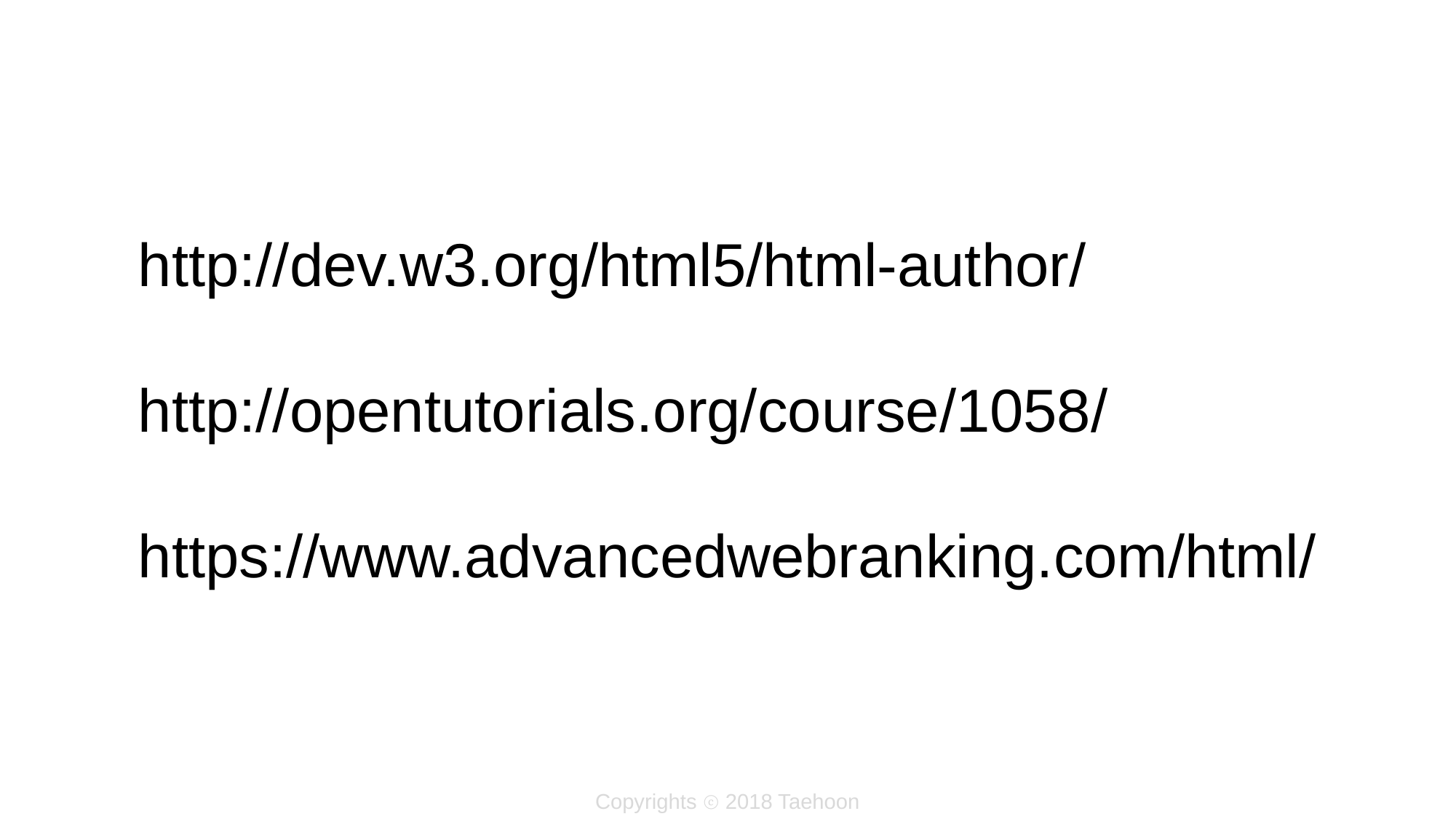

http://dev.w3.org/html5/html-author/

http://opentutorials.org/course/1058/

https://www.advancedwebranking.com/html/
Copyrights ⓒ 2018 Taehoon